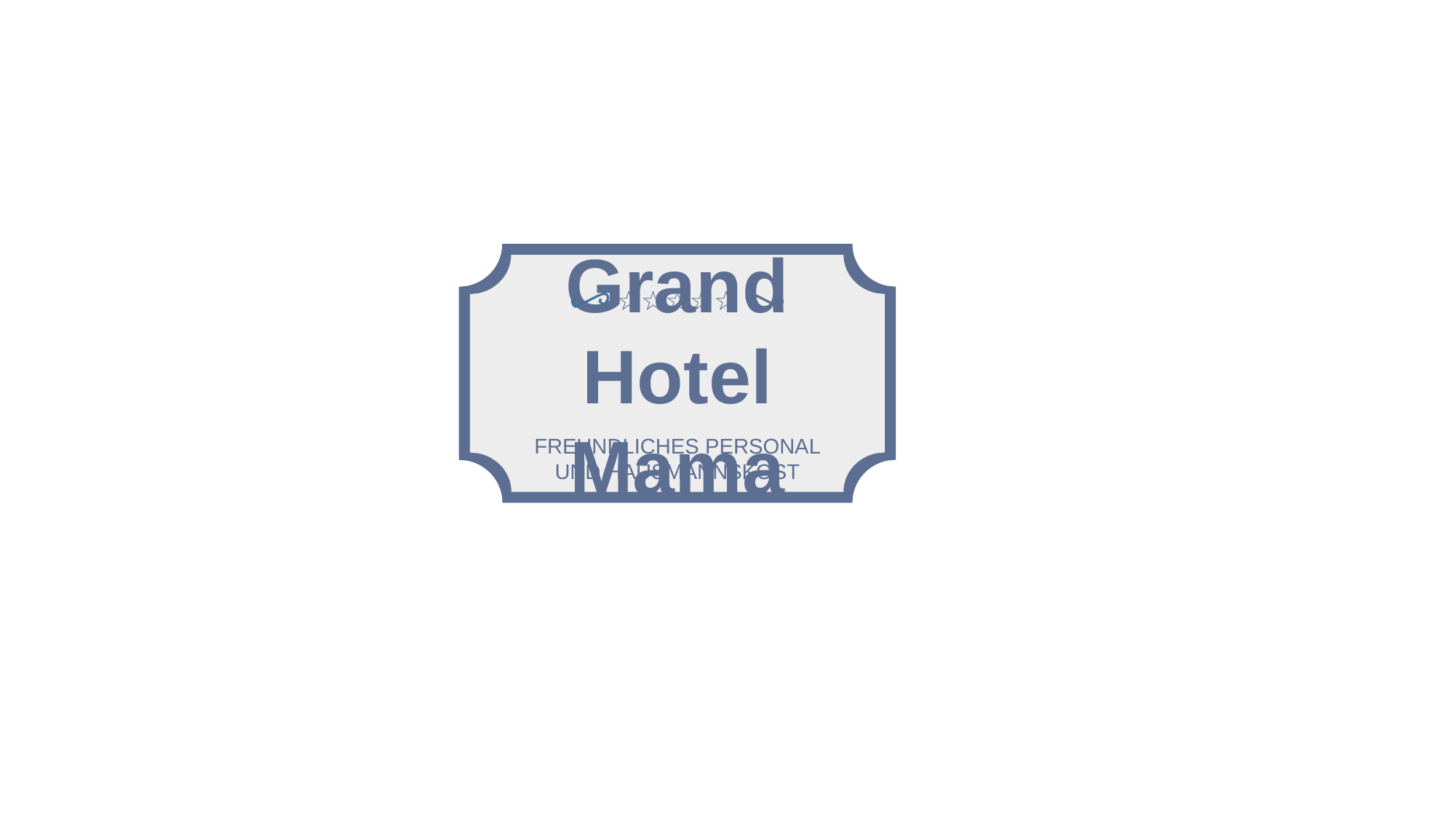

Grand Hotel Mama
☆☆☆☆☆

FREUNDLICHES PERSONAL UND HAUSMANNSKOST